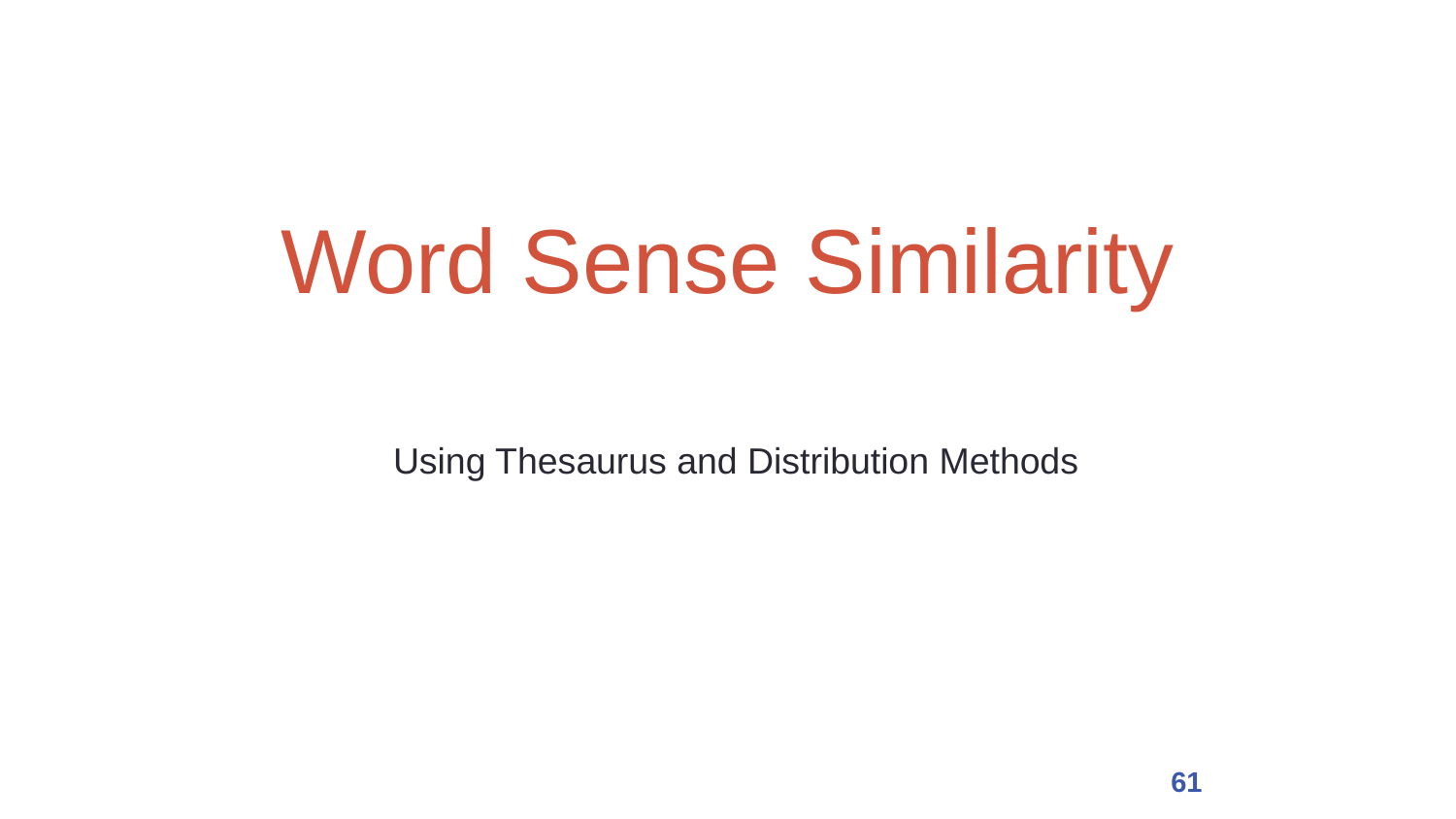

# Word Sense Similarity
Using Thesaurus and Distribution Methods
61